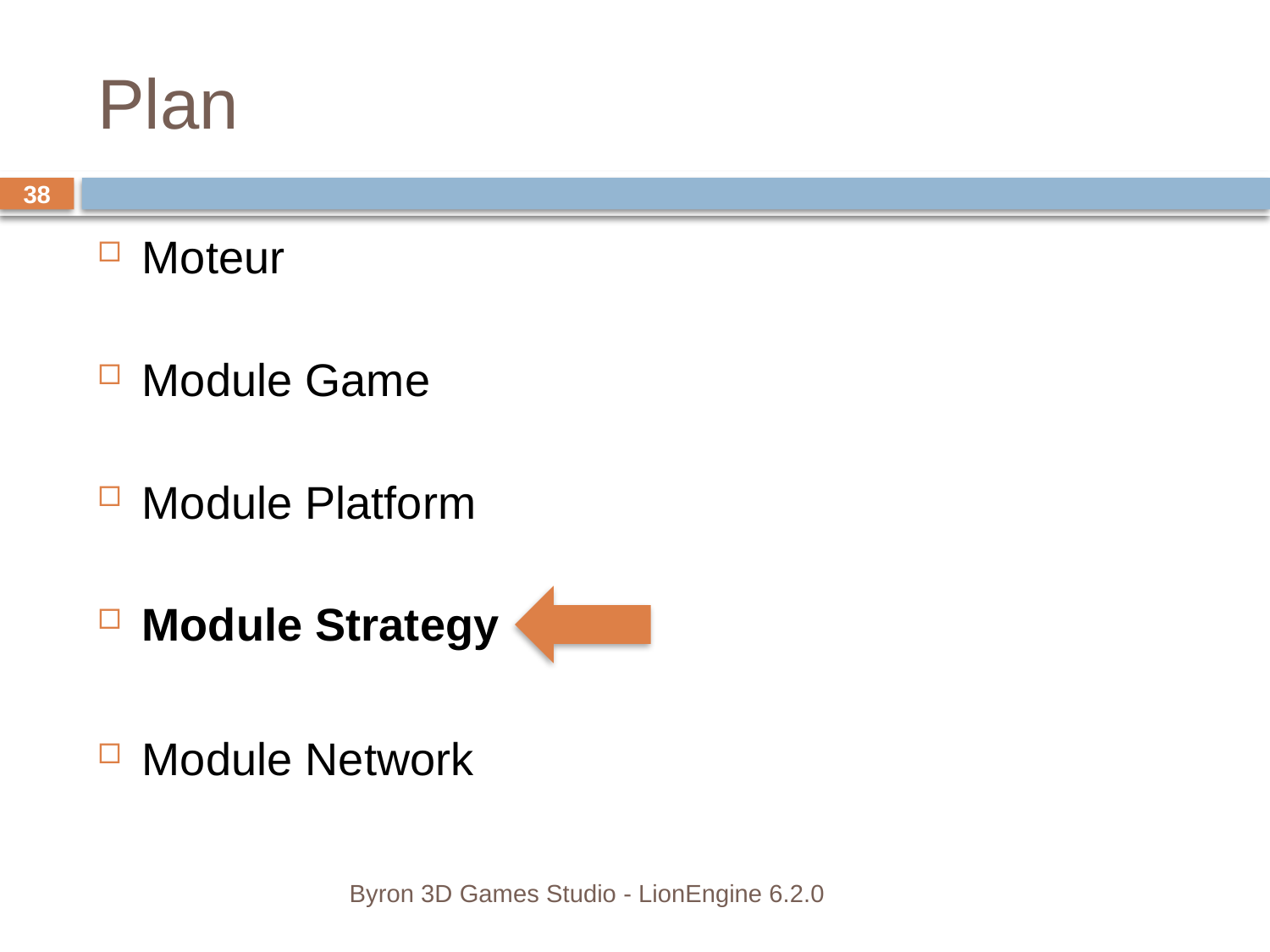

# Plan
38
Moteur
Module Game
Module Platform
Module Strategy

Module Network

Byron 3D Games Studio - LionEngine 6.2.0